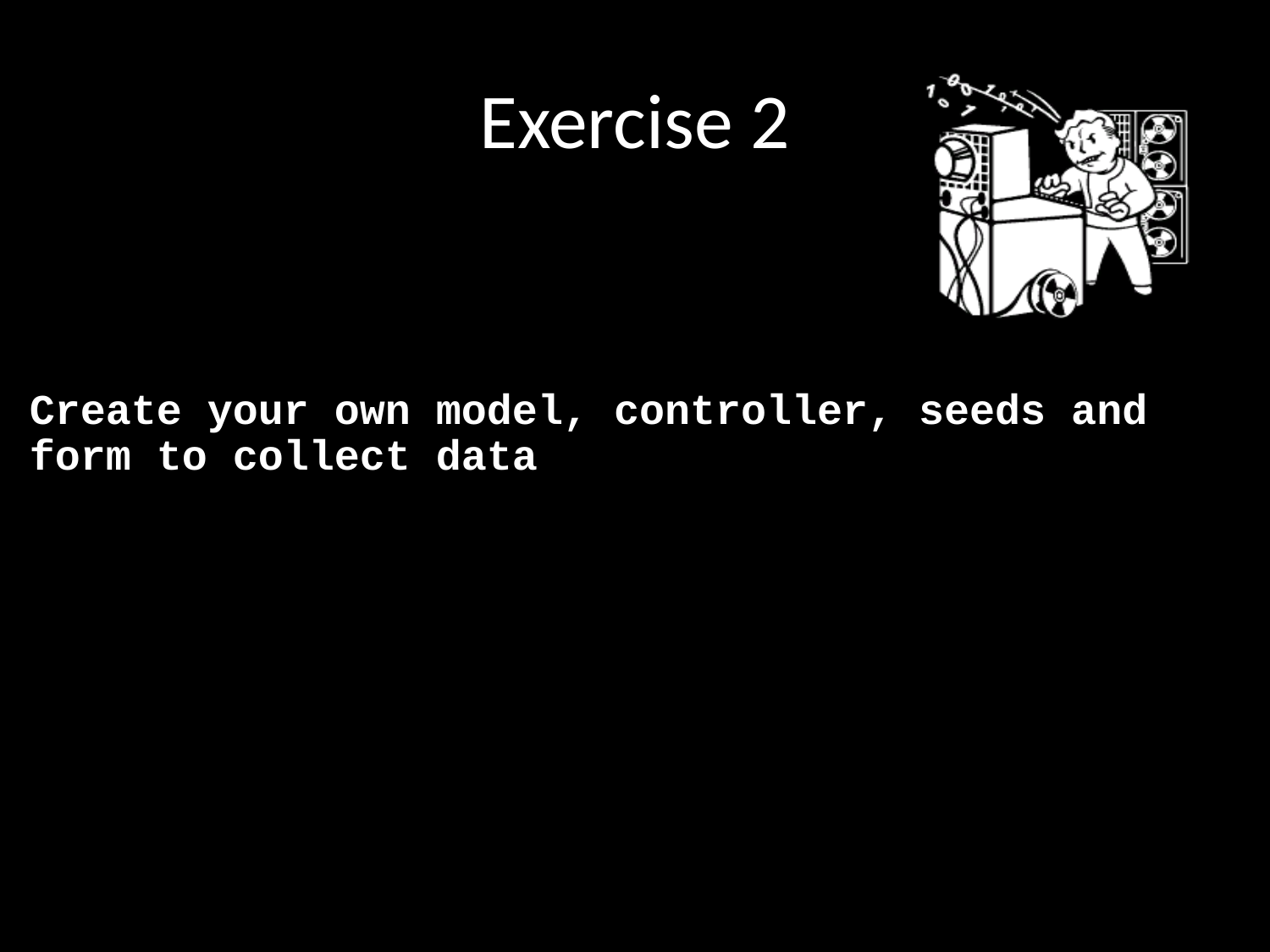

# Exercise 2

Create your own model, controller, seeds and form to collect data